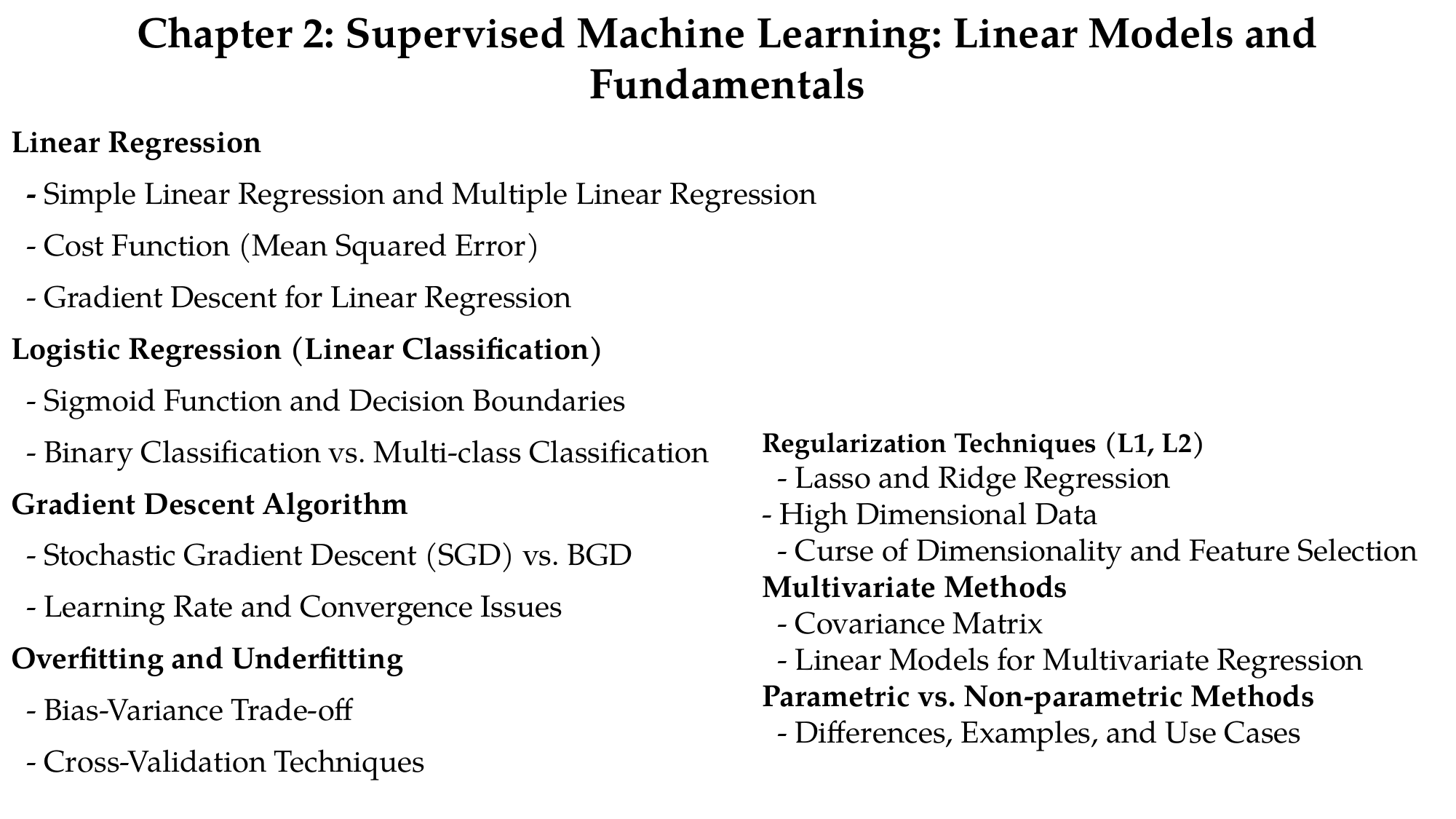

Chapter 2: Supervised Machine Learning: Linear Models and Fundamentals
Linear Regression
  - Simple Linear Regression and Multiple Linear Regression
  - Cost Function (Mean Squared Error)
  - Gradient Descent for Linear Regression
Logistic Regression (Linear Classification)
  - Sigmoid Function and Decision Boundaries
  - Binary Classification vs. Multi-class Classification
Gradient Descent Algorithm
  - Stochastic Gradient Descent (SGD) vs. BGD
  - Learning Rate and Convergence Issues
Overfitting and Underfitting
  - Bias-Variance Trade-off
  - Cross-Validation Techniques

Regularization Techniques (L1, L2)
  - Lasso and Ridge Regression
- High Dimensional Data
  - Curse of Dimensionality and Feature Selection
Multivariate Methods
  - Covariance Matrix
  - Linear Models for Multivariate Regression
Parametric vs. Non-parametric Methods
  - Differences, Examples, and Use Cases